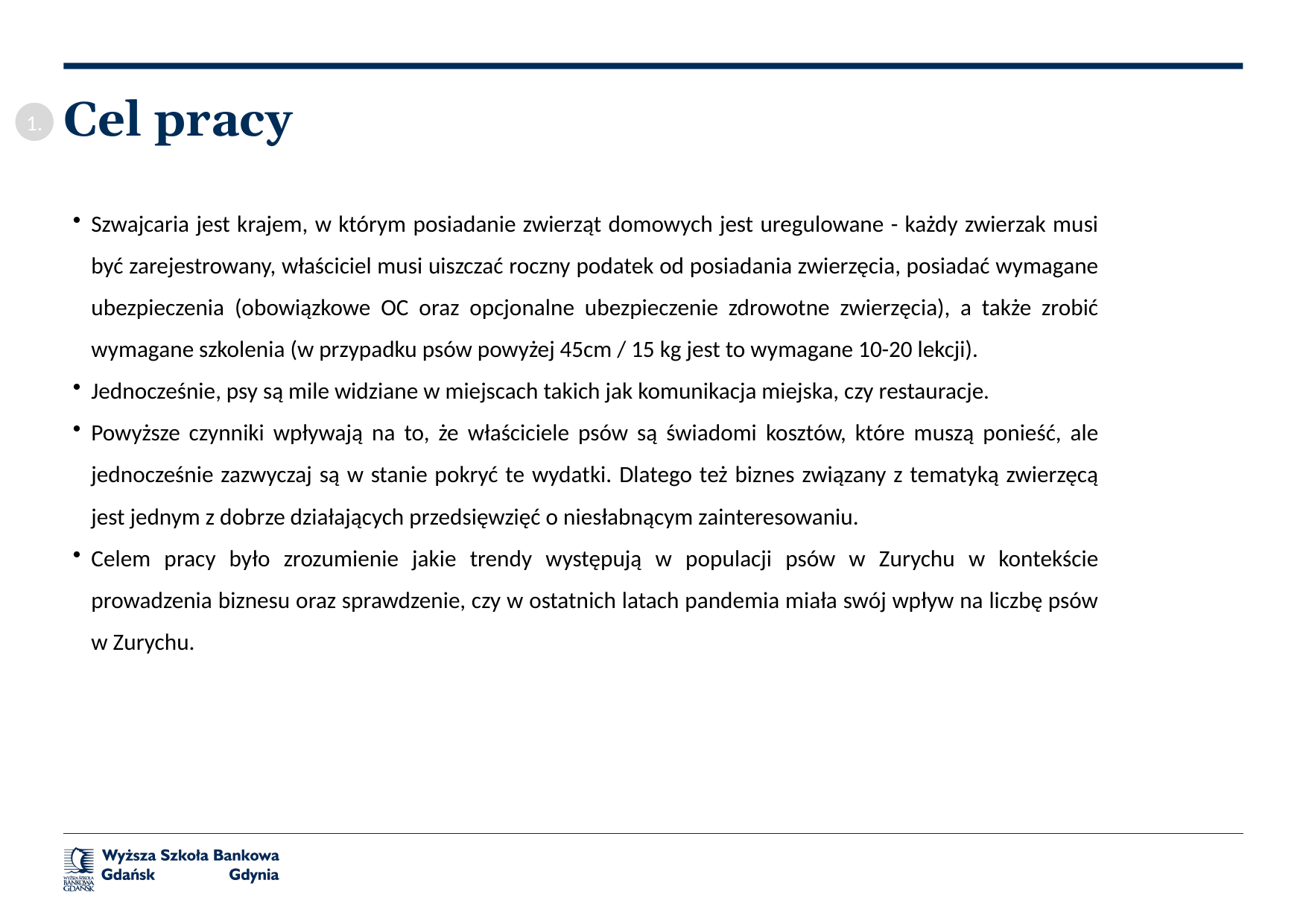

# Cel pracy

1.
Szwajcaria jest krajem, w którym posiadanie zwierząt domowych jest uregulowane - każdy zwierzak musi być zarejestrowany, właściciel musi uiszczać roczny podatek od posiadania zwierzęcia, posiadać wymagane ubezpieczenia (obowiązkowe OC oraz opcjonalne ubezpieczenie zdrowotne zwierzęcia), a także zrobić wymagane szkolenia (w przypadku psów powyżej 45cm / 15 kg jest to wymagane 10-20 lekcji).
Jednocześnie, psy są mile widziane w miejscach takich jak komunikacja miejska, czy restauracje.
Powyższe czynniki wpływają na to, że właściciele psów są świadomi kosztów, które muszą ponieść, ale jednocześnie zazwyczaj są w stanie pokryć te wydatki. Dlatego też biznes związany z tematyką zwierzęcą jest jednym z dobrze działających przedsięwzięć o niesłabnącym zainteresowaniu.
Celem pracy było zrozumienie jakie trendy występują w populacji psów w Zurychu w kontekście prowadzenia biznesu oraz sprawdzenie, czy w ostatnich latach pandemia miała swój wpływ na liczbę psów w Zurychu.